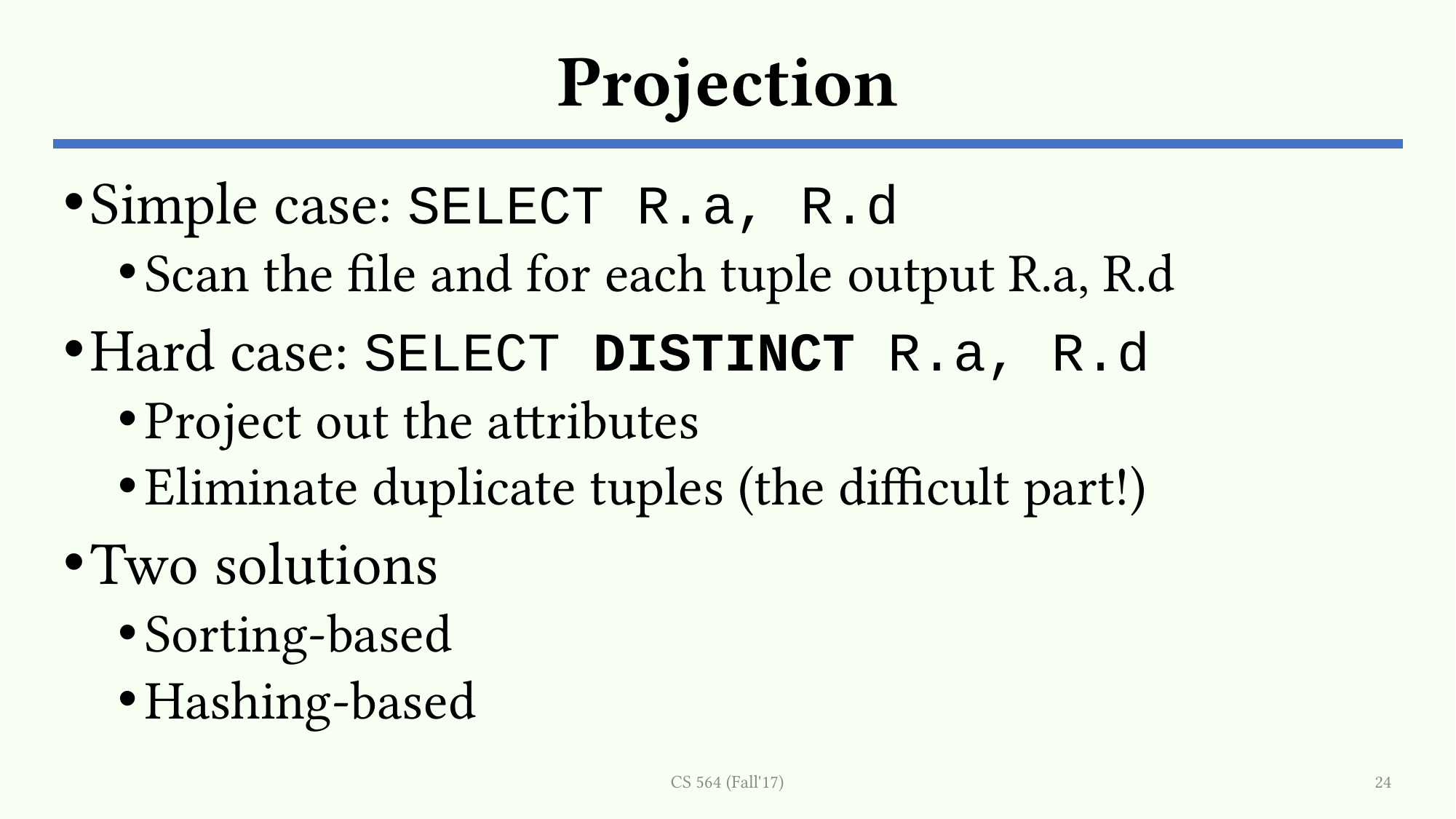

# Projection
Simple case: SELECT R.a, R.d
Scan the file and for each tuple output R.a, R.d
Hard case: SELECT DISTINCT R.a, R.d
Project out the attributes
Eliminate duplicate tuples (the difficult part!)
Two solutions
Sorting-based
Hashing-based
CS 564 (Fall'17)
24